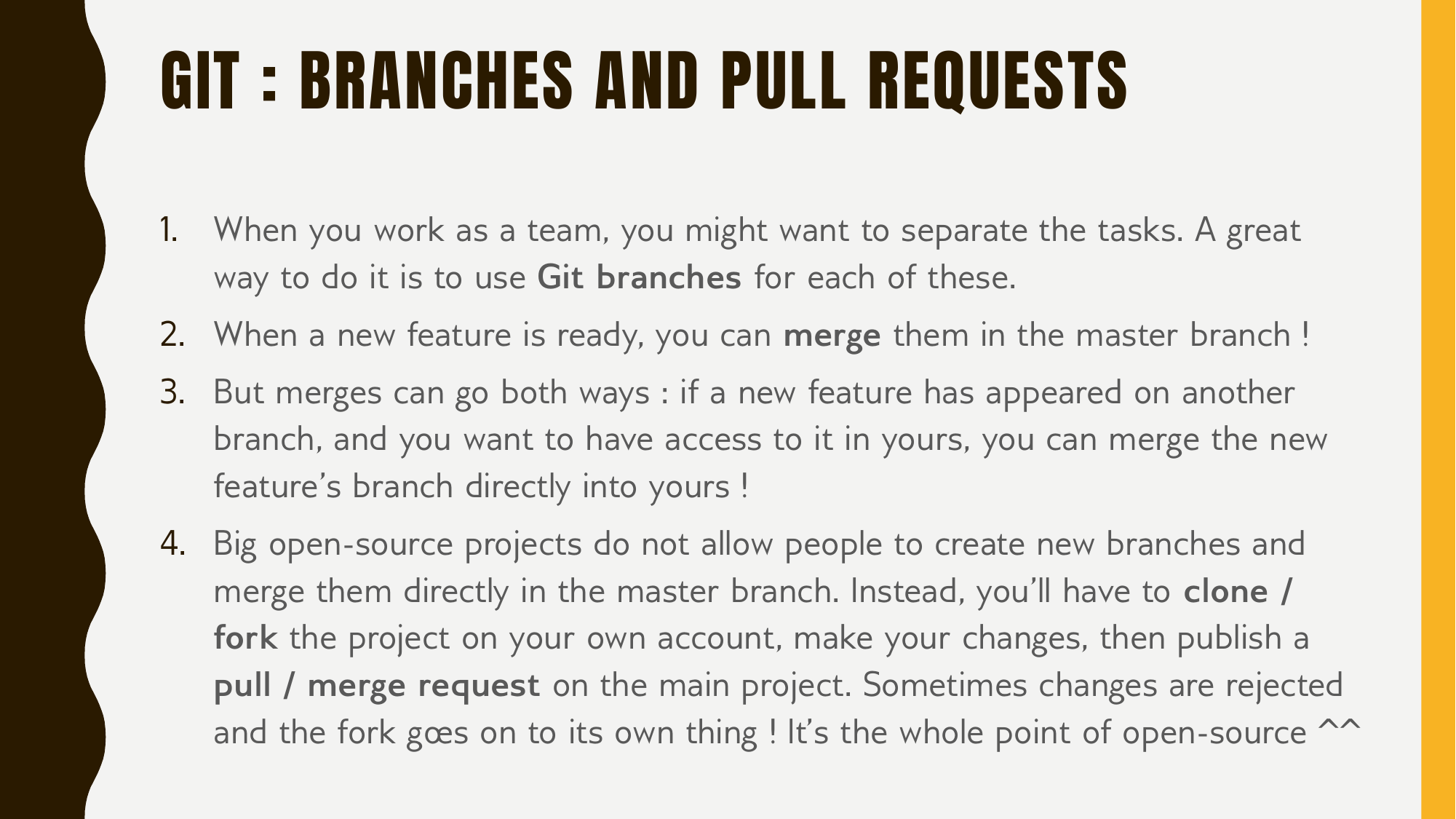

# Git : Branches and Pull Requests
When you work as a team, you might want to separate the tasks. A great way to do it is to use Git branches for each of these.
When a new feature is ready, you can merge them in the master branch !
But merges can go both ways : if a new feature has appeared on another branch, and you want to have access to it in yours, you can merge the new feature’s branch directly into yours !
Big open-source projects do not allow people to create new branches and merge them directly in the master branch. Instead, you’ll have to clone / fork the project on your own account, make your changes, then publish a pull / merge request on the main project. Sometimes changes are rejected and the fork goes on to its own thing ! It’s the whole point of open-source ^^